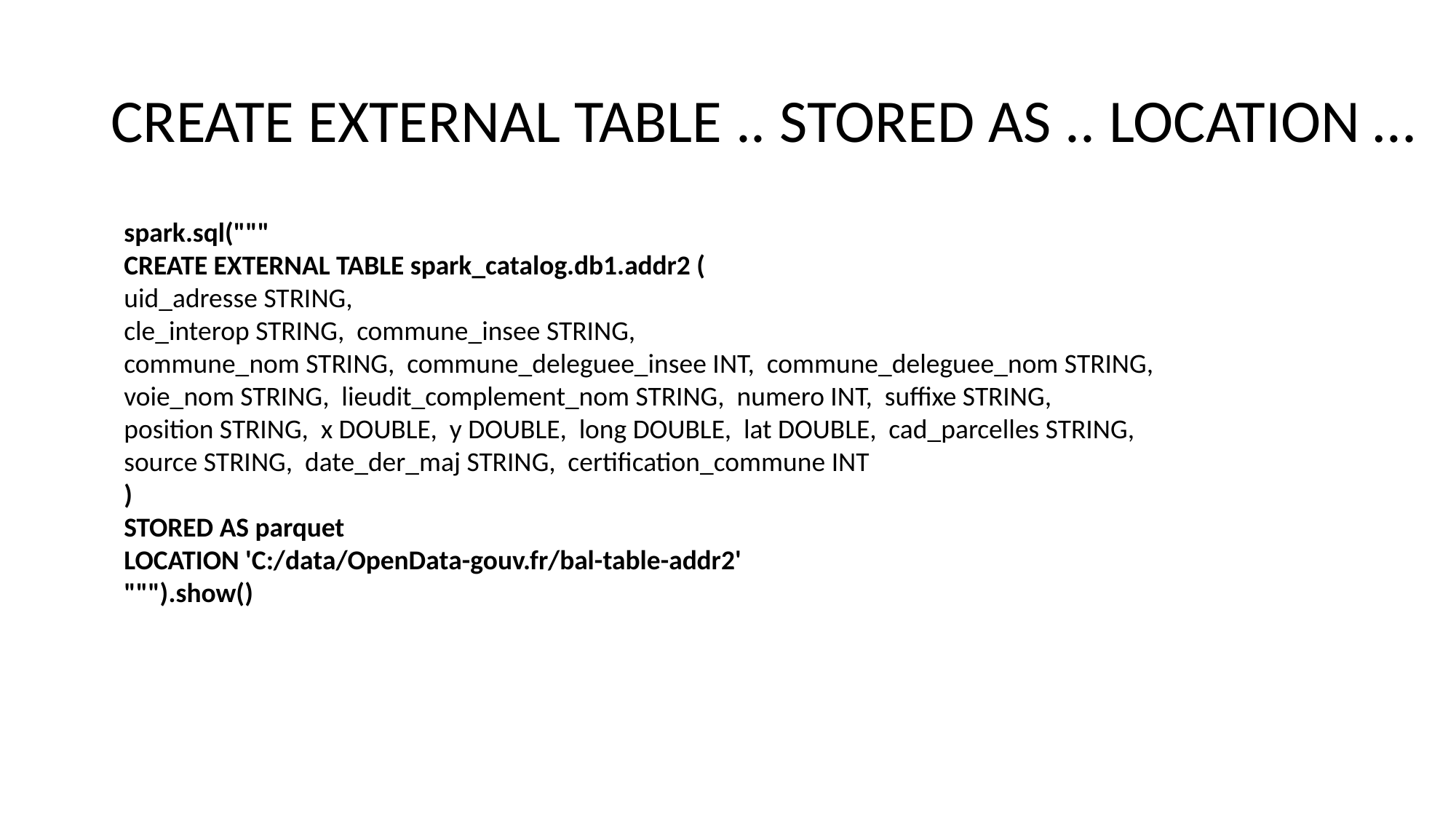

# CREATE EXTERNAL TABLE .. STORED AS .. LOCATION …
spark.sql("""
CREATE EXTERNAL TABLE spark_catalog.db1.addr2 (
uid_adresse STRING,
cle_interop STRING,  commune_insee STRING,
commune_nom STRING,  commune_deleguee_insee INT,  commune_deleguee_nom STRING,
voie_nom STRING,  lieudit_complement_nom STRING,  numero INT,  suffixe STRING,
position STRING,  x DOUBLE,  y DOUBLE,  long DOUBLE,  lat DOUBLE,  cad_parcelles STRING,
source STRING,  date_der_maj STRING,  certification_commune INT
)
STORED AS parquet
LOCATION 'C:/data/OpenData-gouv.fr/bal-table-addr2'
""").show()